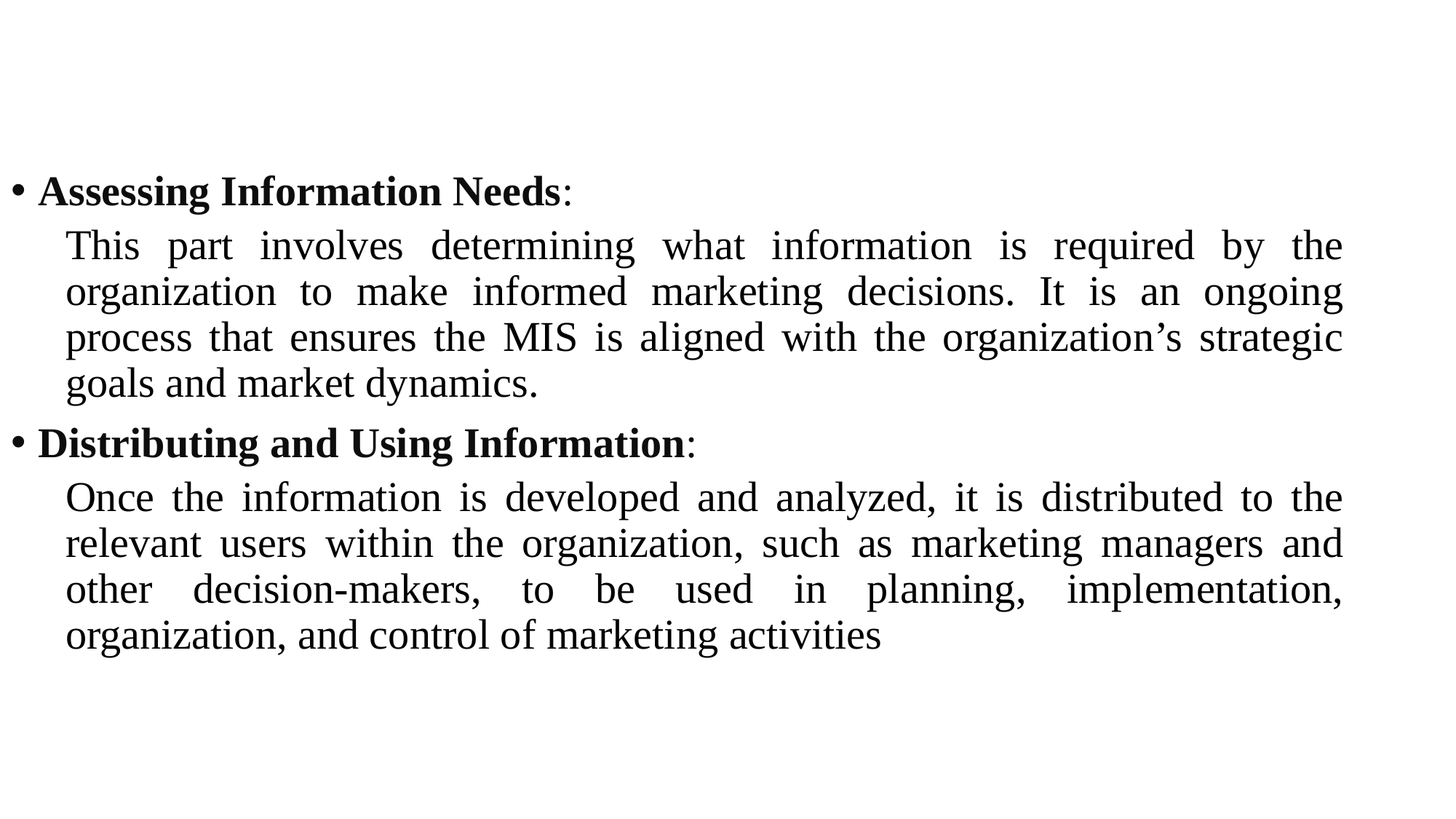

Assessing Information Needs:
This part involves determining what information is required by the organization to make informed marketing decisions. It is an ongoing process that ensures the MIS is aligned with the organization’s strategic goals and market dynamics.
Distributing and Using Information:
Once the information is developed and analyzed, it is distributed to the relevant users within the organization, such as marketing managers and other decision-makers, to be used in planning, implementation, organization, and control of marketing activities